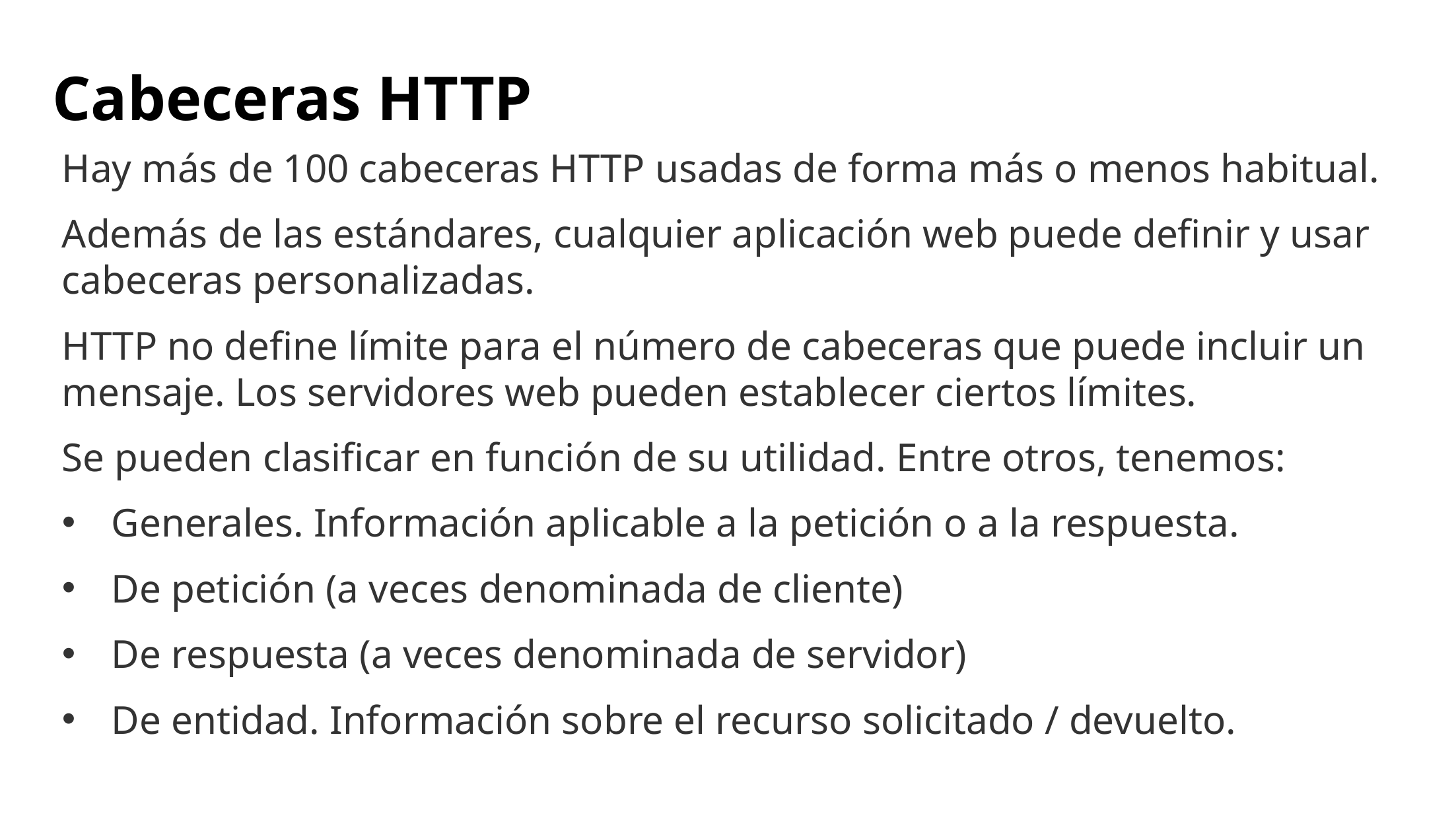

# Cabeceras HTTP
Hay más de 100 cabeceras HTTP usadas de forma más o menos habitual.
Además de las estándares, cualquier aplicación web puede definir y usar cabeceras personalizadas.
HTTP no define límite para el número de cabeceras que puede incluir un mensaje. Los servidores web pueden establecer ciertos límites.
Se pueden clasificar en función de su utilidad. Entre otros, tenemos:
Generales. Información aplicable a la petición o a la respuesta.
De petición (a veces denominada de cliente)
De respuesta (a veces denominada de servidor)
De entidad. Información sobre el recurso solicitado / devuelto.